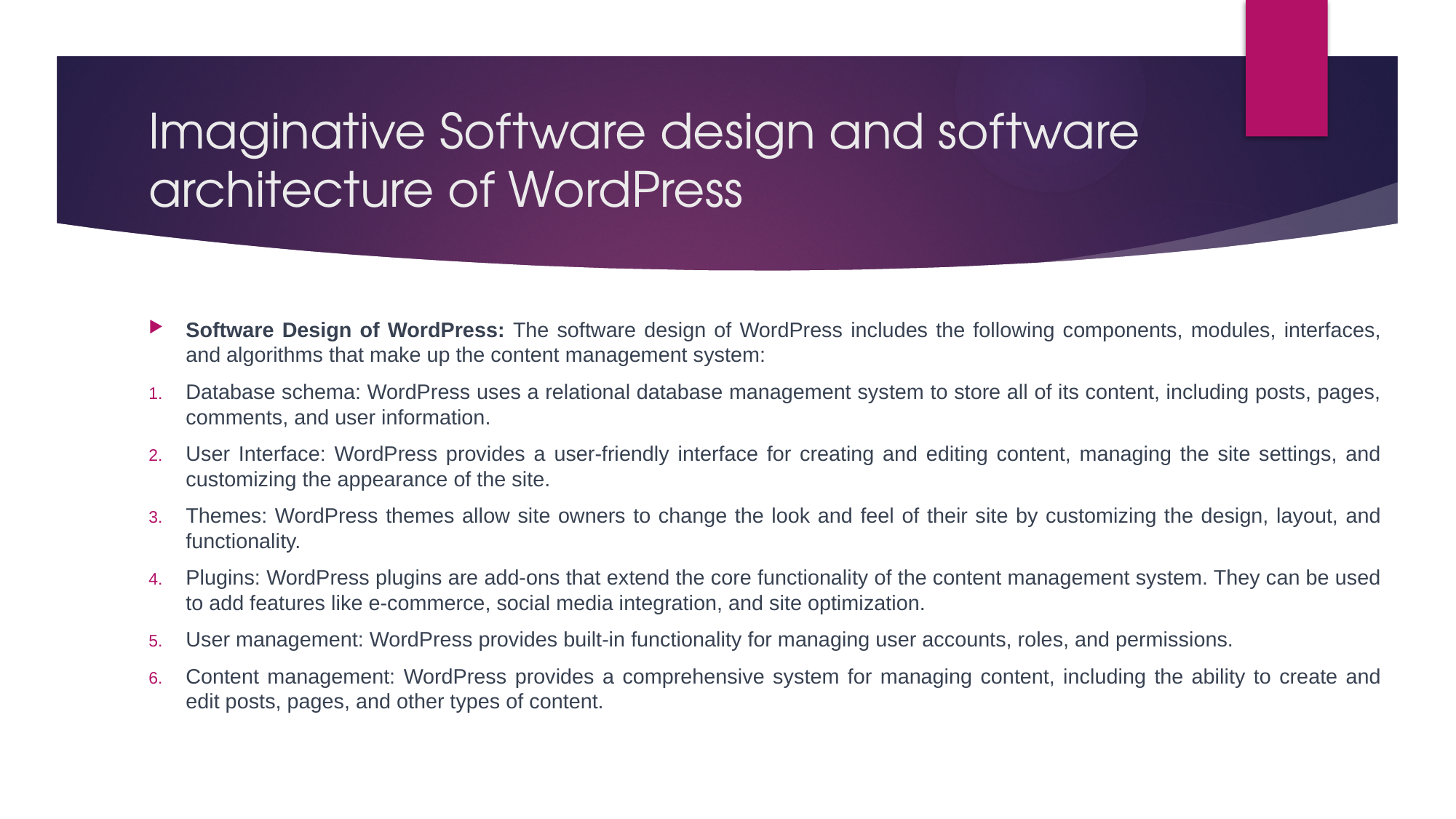

# Imaginative Software design and software architecture of WordPress
Software Design of WordPress: The software design of WordPress includes the following components, modules, interfaces, and algorithms that make up the content management system:
Database schema: WordPress uses a relational database management system to store all of its content, including posts, pages, comments, and user information.
User Interface: WordPress provides a user-friendly interface for creating and editing content, managing the site settings, and customizing the appearance of the site.
Themes: WordPress themes allow site owners to change the look and feel of their site by customizing the design, layout, and functionality.
Plugins: WordPress plugins are add-ons that extend the core functionality of the content management system. They can be used to add features like e-commerce, social media integration, and site optimization.
User management: WordPress provides built-in functionality for managing user accounts, roles, and permissions.
Content management: WordPress provides a comprehensive system for managing content, including the ability to create and edit posts, pages, and other types of content.